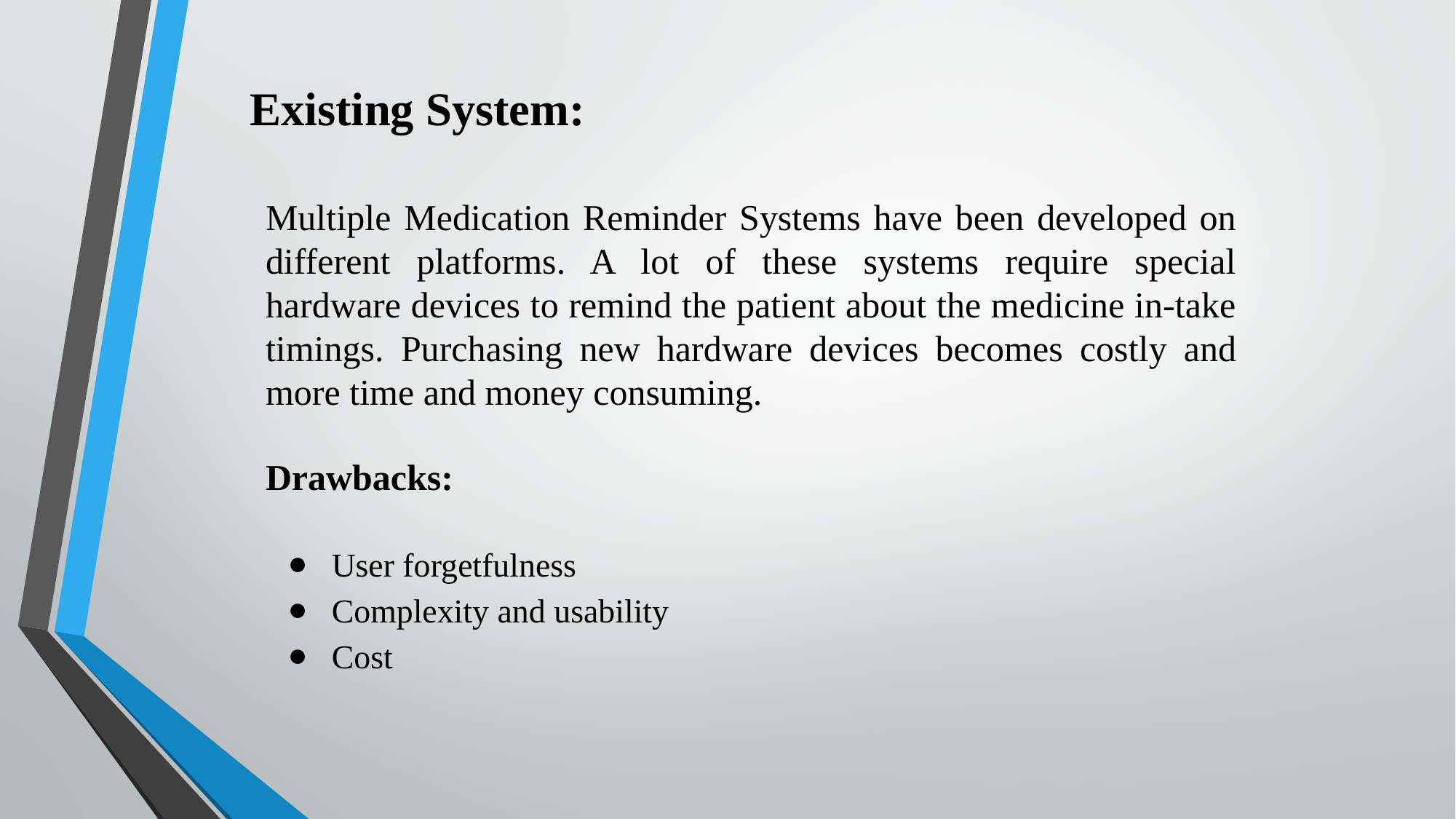

Existing System:
Multiple Medication Reminder Systems have been developed on different platforms. A lot of these systems require special hardware devices to remind the patient about the medicine in-take timings. Purchasing new hardware devices becomes costly and more time and money consuming.
Drawbacks:
User forgetfulness
Complexity and usability
Cost